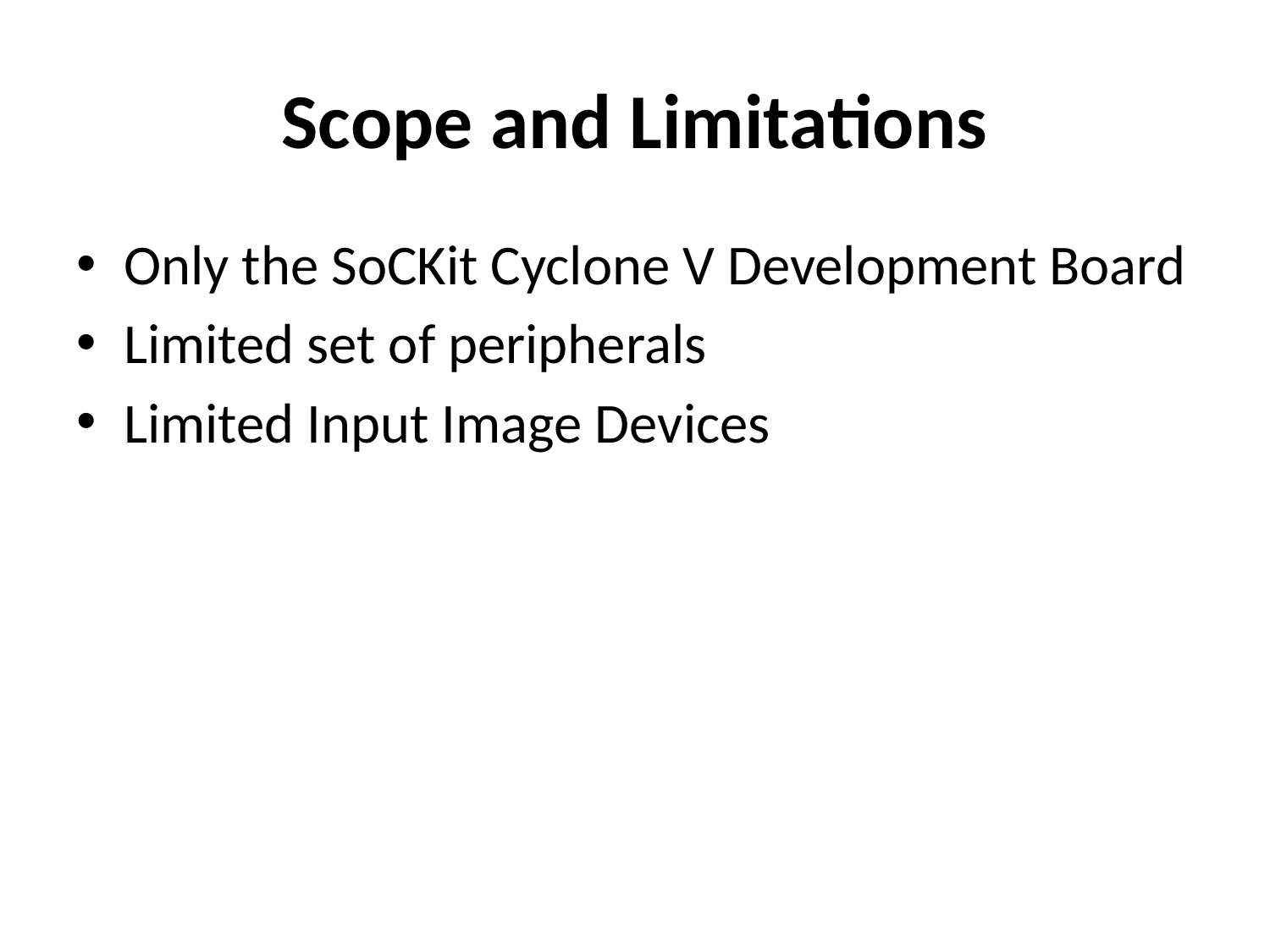

# Scope and Limitations
Only the SoCKit Cyclone V Development Board
Limited set of peripherals
Limited Input Image Devices